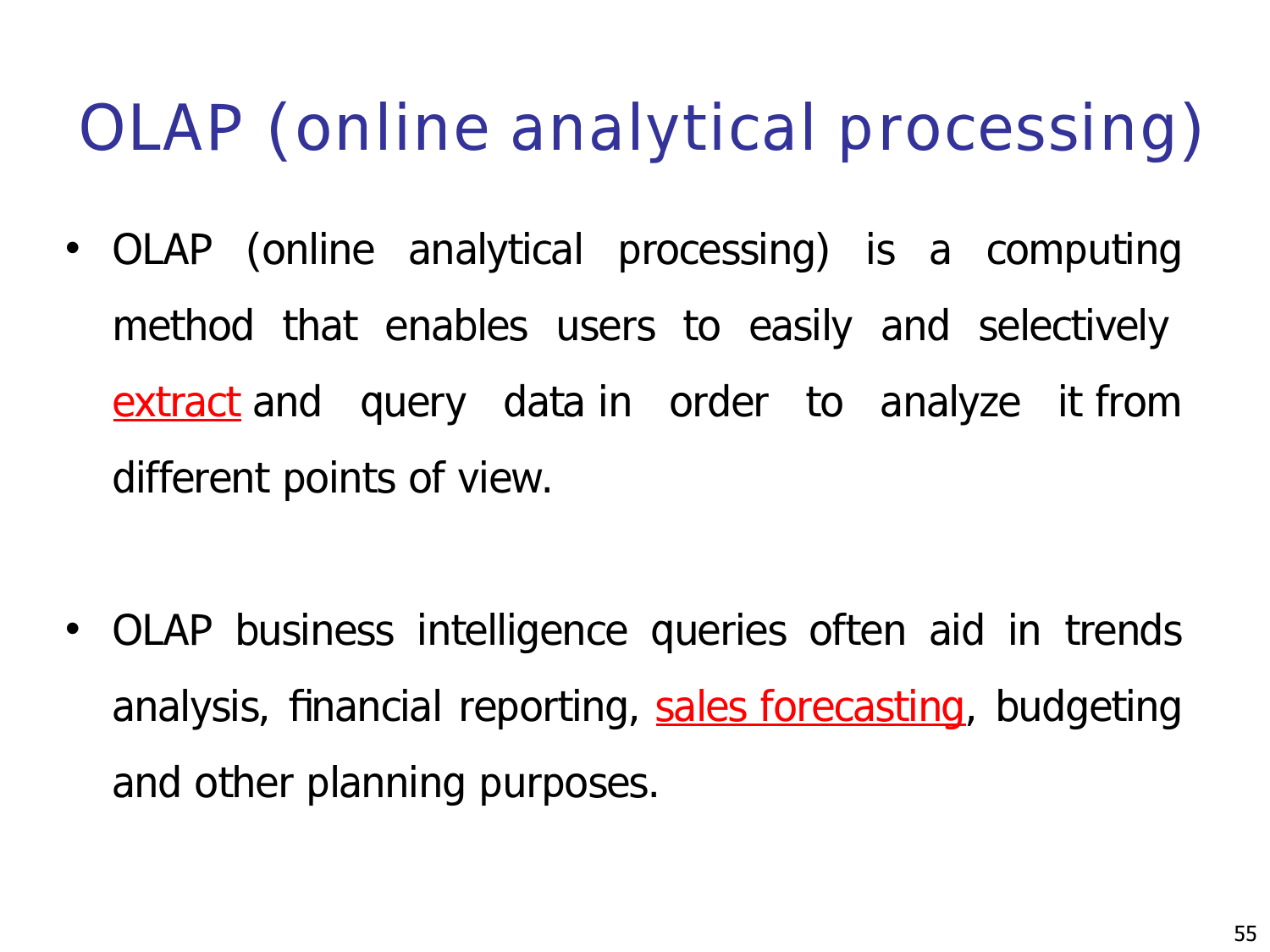

# OLAP (online analytical processing)
OLAP (online analytical processing) is a computing method that enables users to easily and selectively extract and query data in order to analyze it from different points of view.

OLAP business intelligence queries often aid in trends analysis, financial reporting, sales forecasting, budgeting and other planning purposes.
55